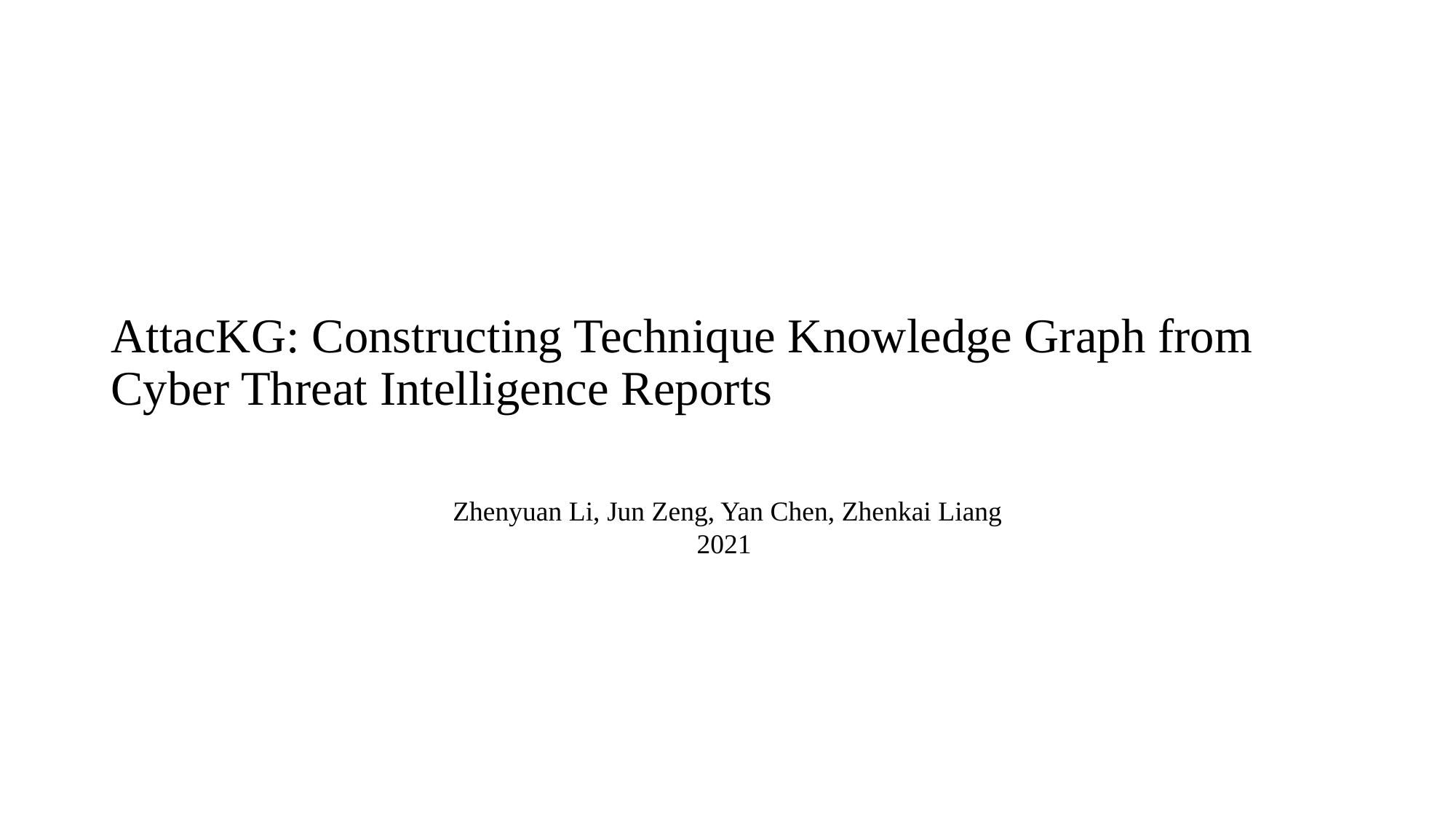

# AttacKG: Constructing Technique Knowledge Graph from Cyber Threat Intelligence Reports
Zhenyuan Li, Jun Zeng, Yan Chen, Zhenkai Liang
2021